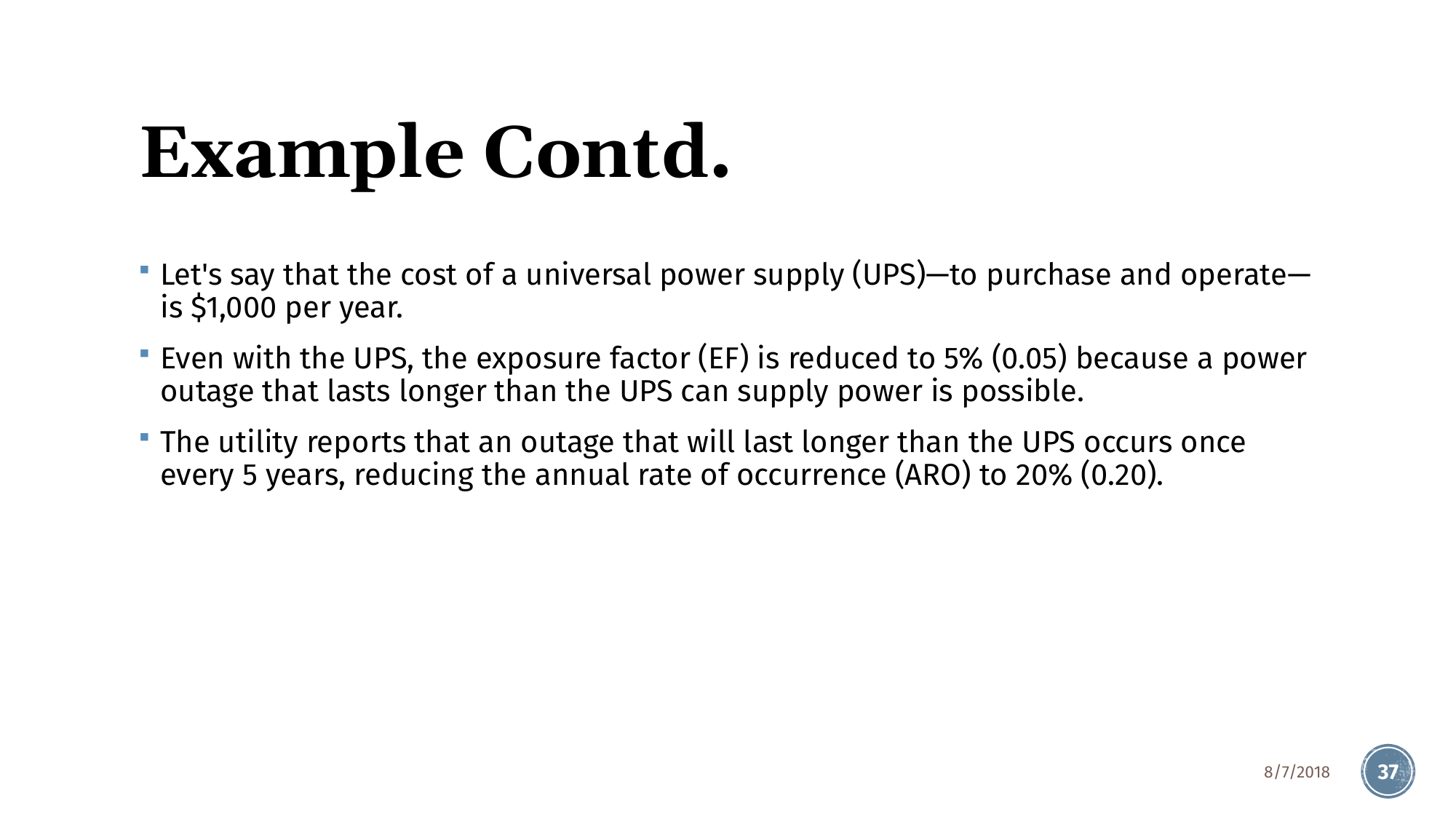

# Example Contd.
Let's say that the cost of a universal power supply (UPS)—to purchase and operate—is $1,000 per year.
Even with the UPS, the exposure factor (EF) is reduced to 5% (0.05) because a power outage that lasts longer than the UPS can supply power is possible.
The utility reports that an outage that will last longer than the UPS occurs once every 5 years, reducing the annual rate of occurrence (ARO) to 20% (0.20).

8/7/2018
37